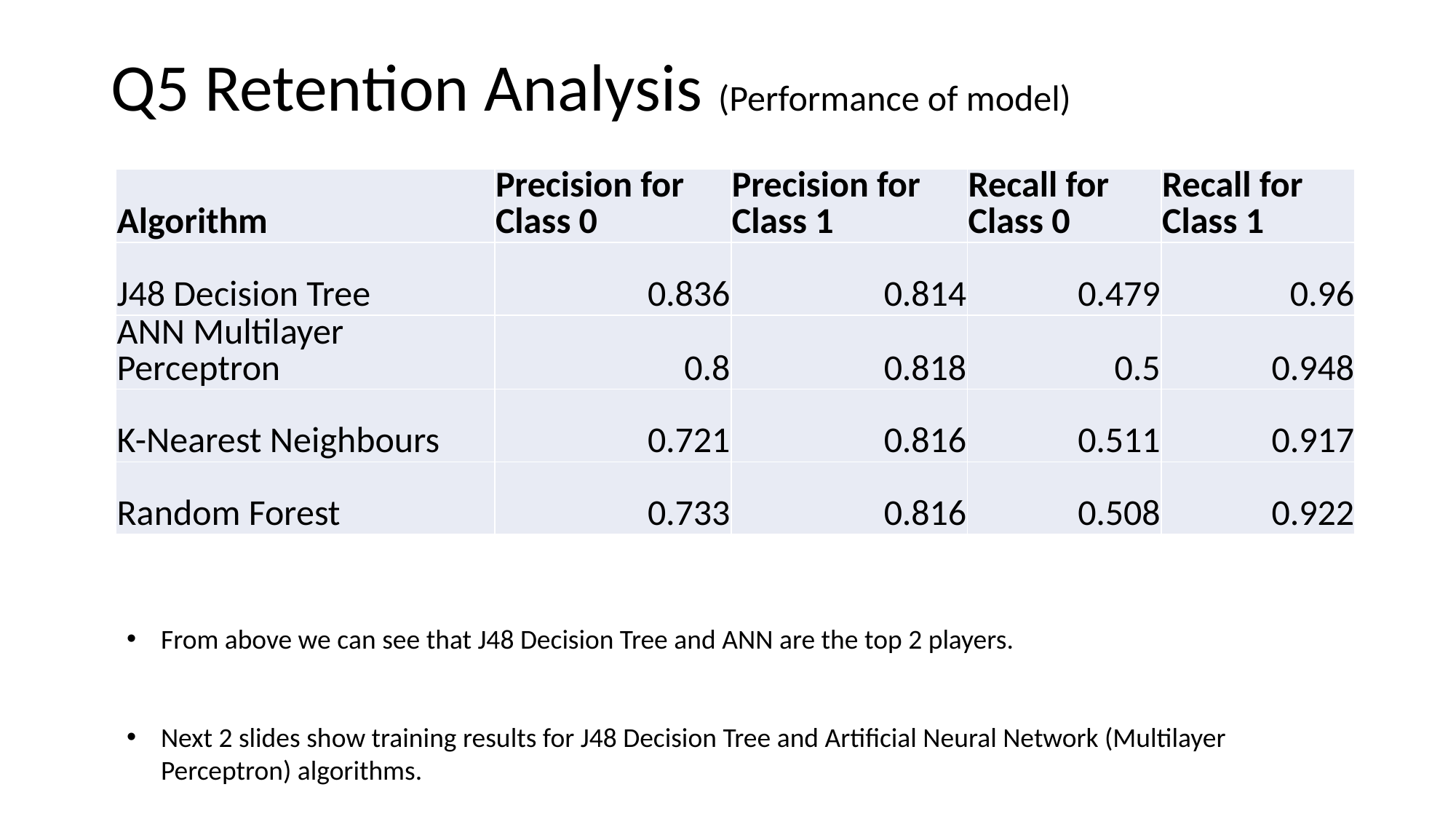

# Q5 Retention Analysis (Performance of model)
| Algorithm | Precision for Class 0 | Precision for Class 1 | Recall for Class 0 | Recall for Class 1 |
| --- | --- | --- | --- | --- |
| J48 Decision Tree | 0.836 | 0.814 | 0.479 | 0.96 |
| ANN Multilayer Perceptron | 0.8 | 0.818 | 0.5 | 0.948 |
| K-Nearest Neighbours | 0.721 | 0.816 | 0.511 | 0.917 |
| Random Forest | 0.733 | 0.816 | 0.508 | 0.922 |
From above we can see that J48 Decision Tree and ANN are the top 2 players.

Next 2 slides show training results for J48 Decision Tree and Artificial Neural Network (Multilayer Perceptron) algorithms.